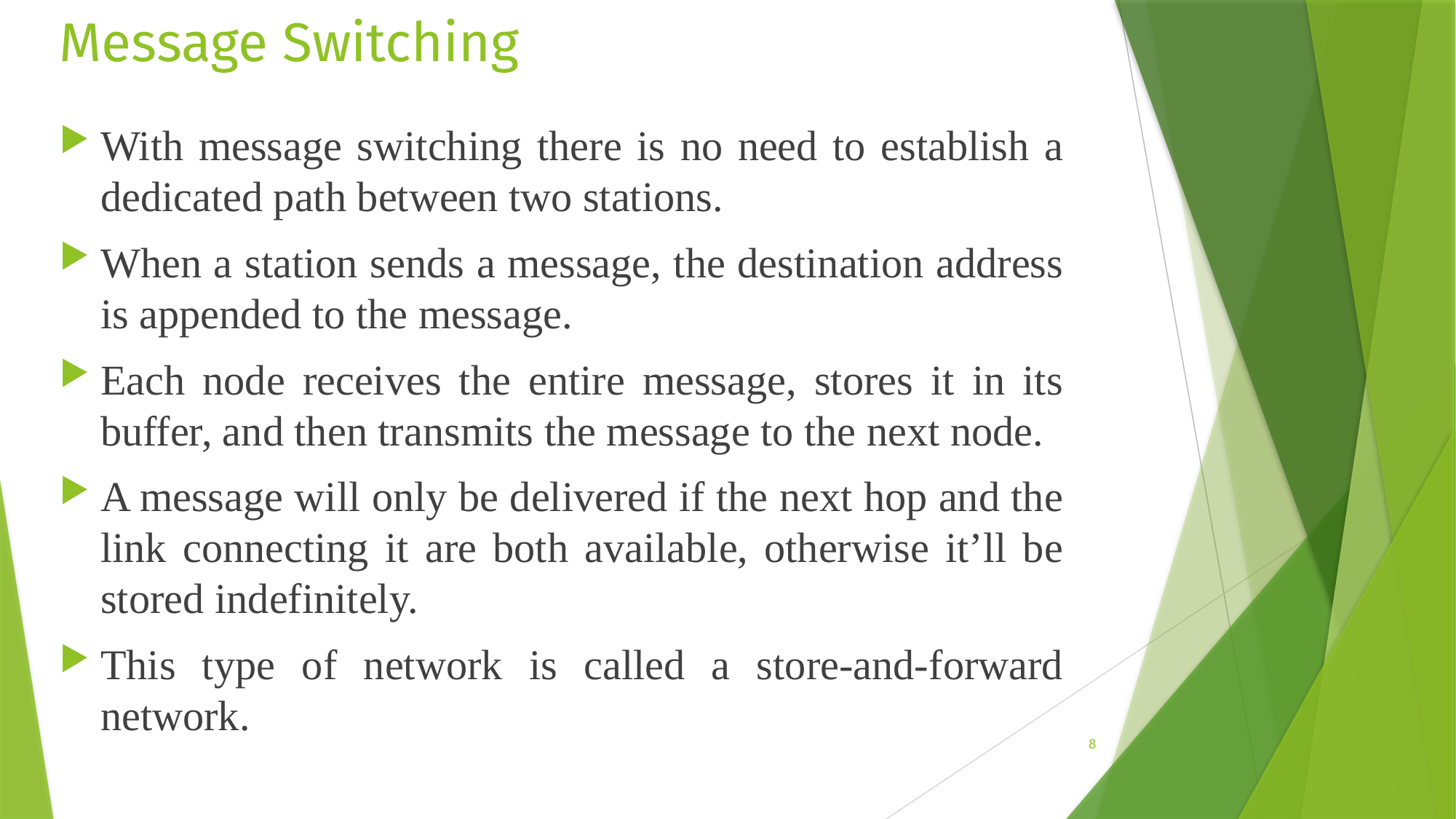

# Message Switching
With message switching there is no need to establish a dedicated path between two stations.
When a station sends a message, the destination address is appended to the message.
Each node receives the entire message, stores it in its buffer, and then transmits the message to the next node.
A message will only be delivered if the next hop and the link connecting it are both available, otherwise it’ll be stored indefinitely.
This type of network is called a store-and-forward network.
8